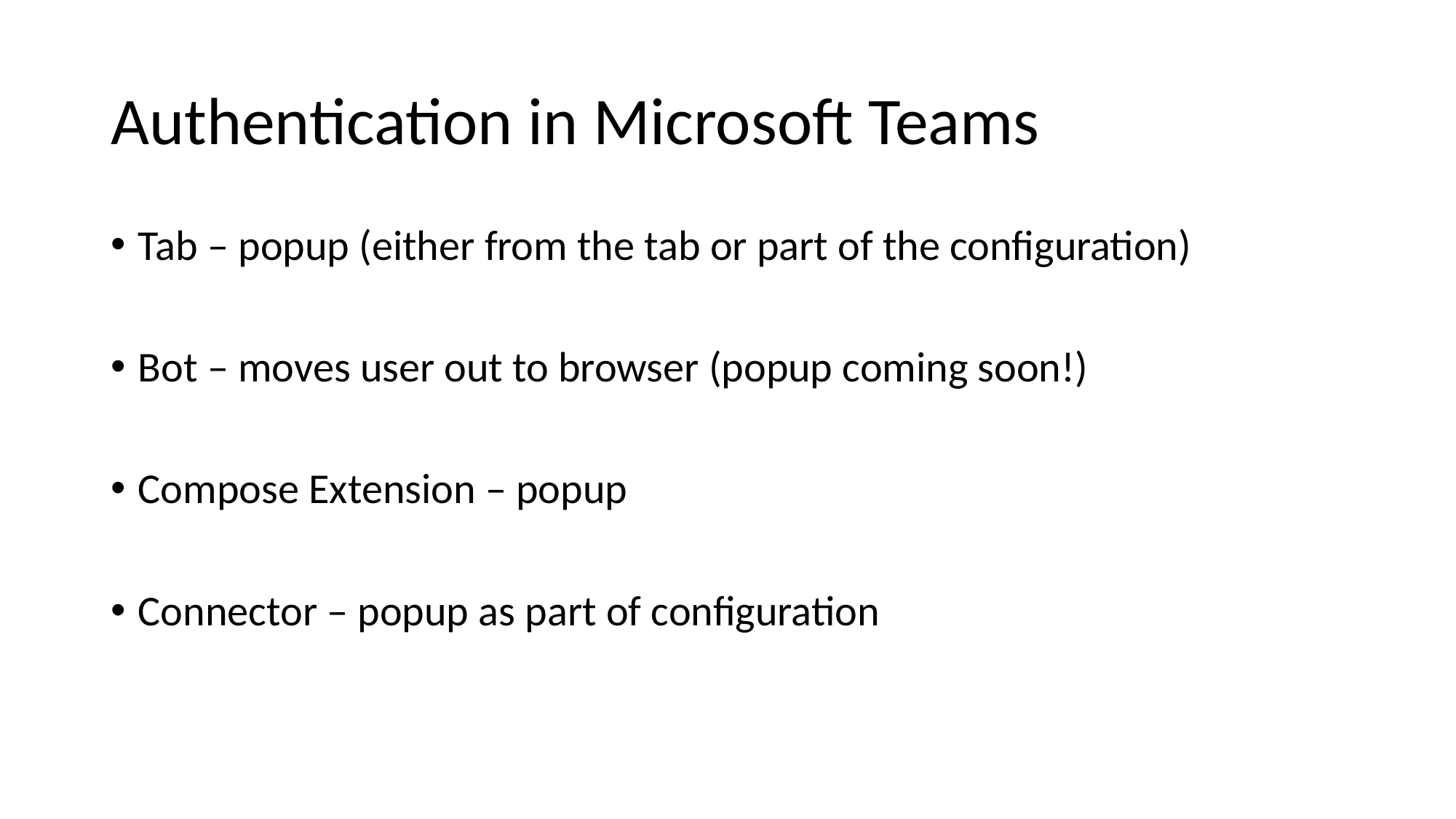

# Authentication in Microsoft Teams
Tab – popup (either from the tab or part of the configuration)

Bot – moves user out to browser (popup coming soon!)

Compose Extension – popup

Connector – popup as part of configuration